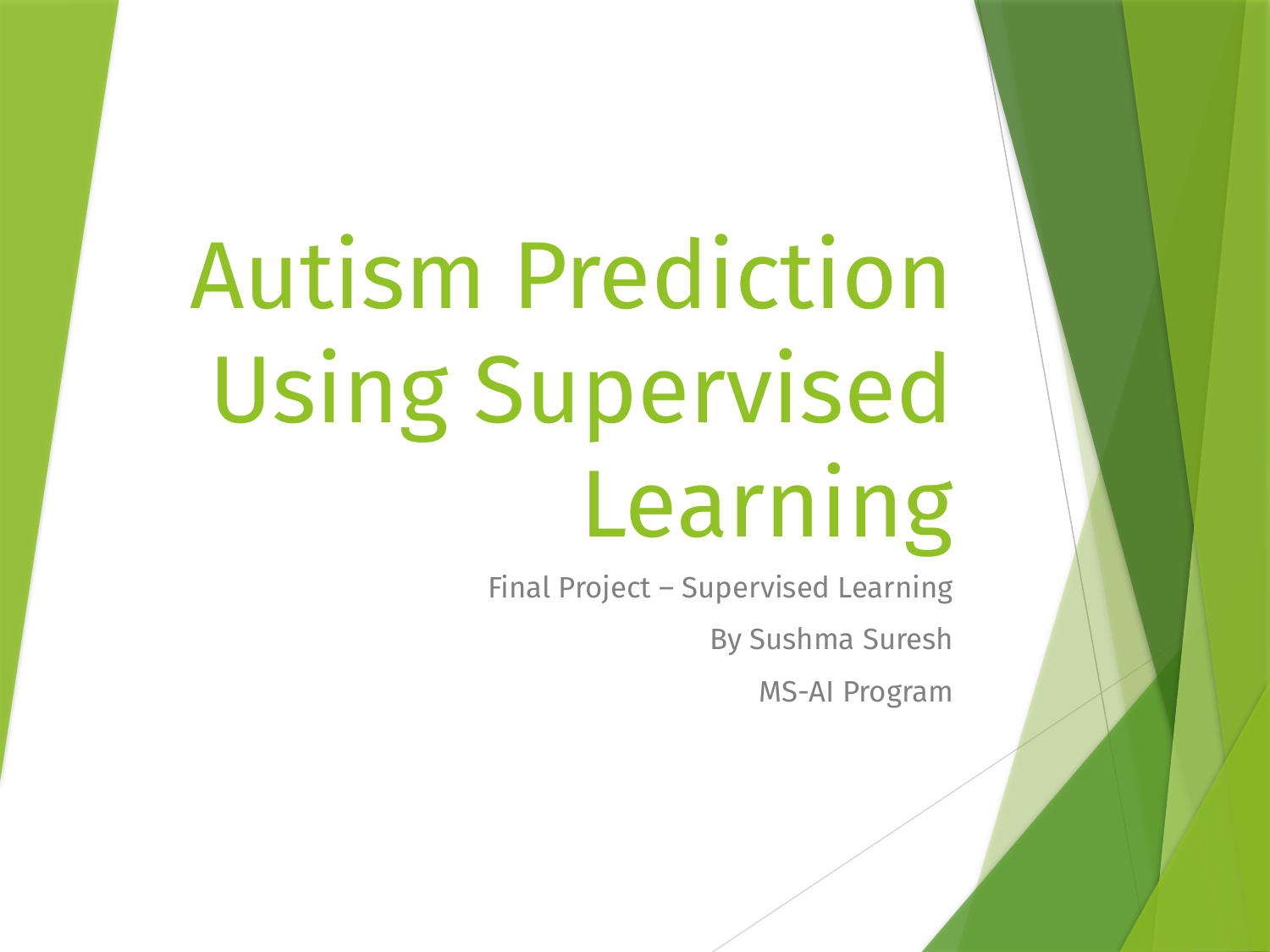

# Autism Prediction Using Supervised Learning
Final Project – Supervised Learning
By Sushma Suresh
MS-AI Program